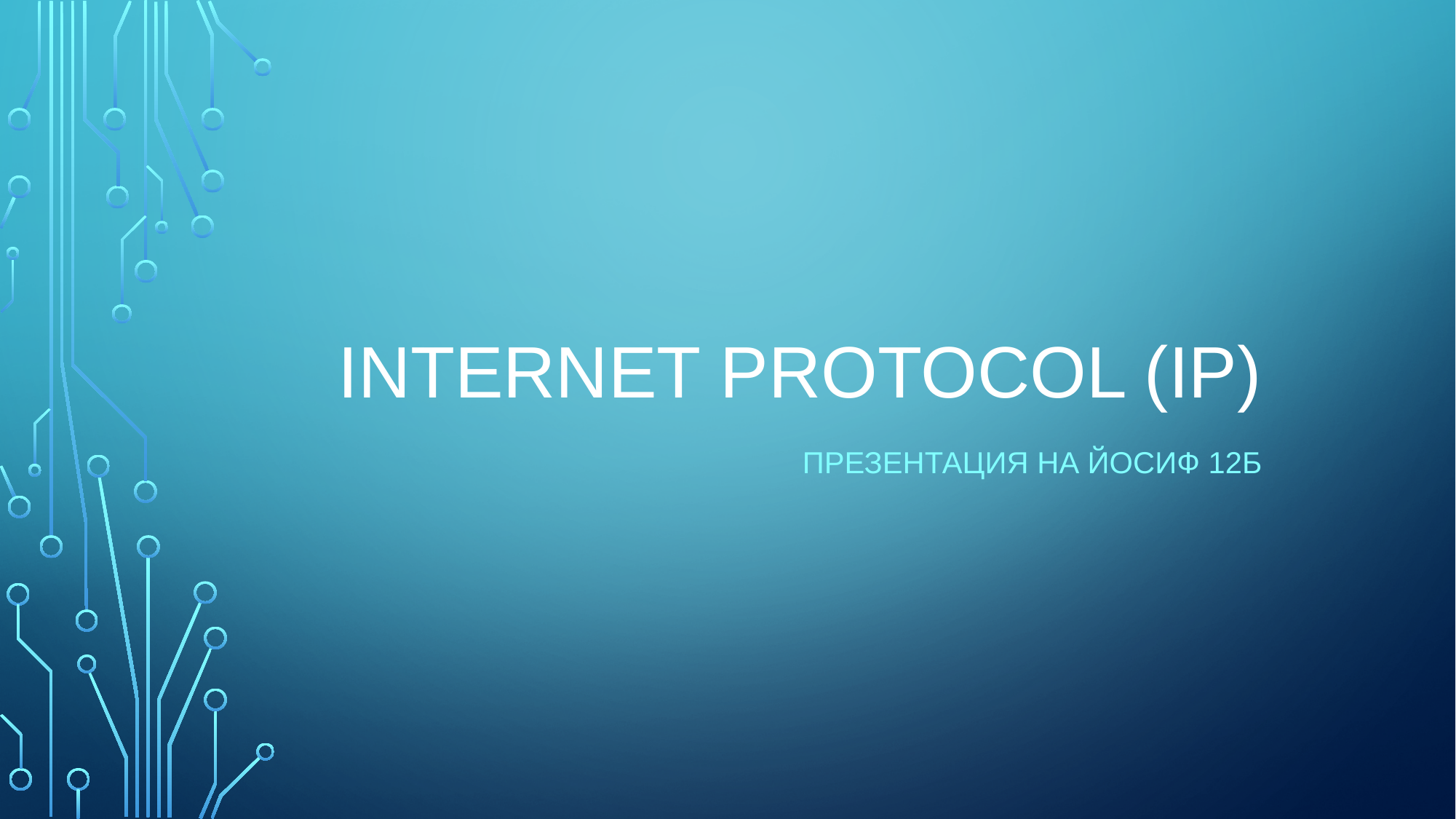

# InTERNET PROTOCOL (IP)
Презентация на Йосиф 12б